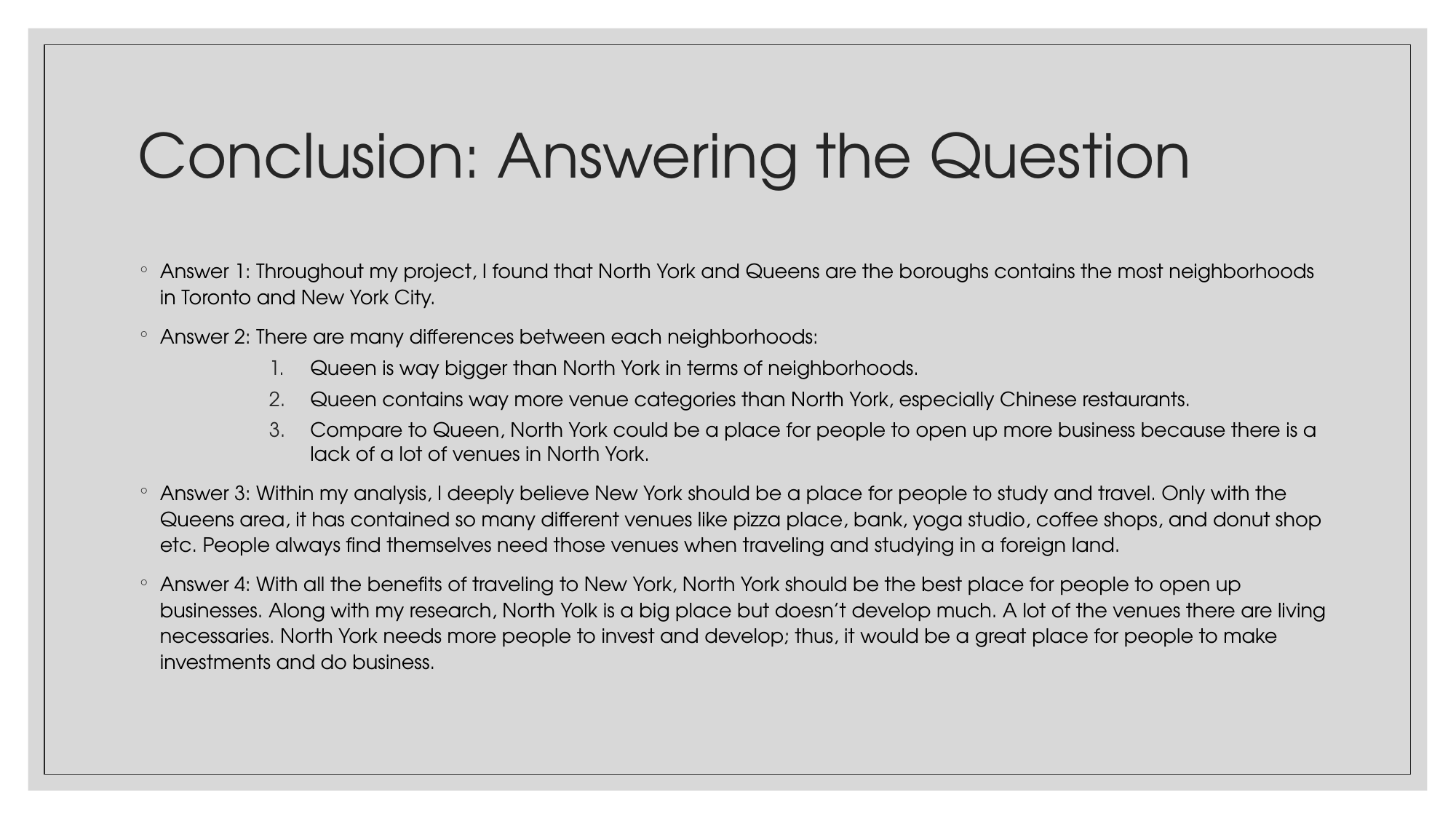

# Conclusion: Answering the Question
Answer 1: Throughout my project, I found that North York and Queens are the boroughs contains the most neighborhoods in Toronto and New York City.
Answer 2: There are many differences between each neighborhoods:
Queen is way bigger than North York in terms of neighborhoods.
Queen contains way more venue categories than North York, especially Chinese restaurants.
Compare to Queen, North York could be a place for people to open up more business because there is a lack of a lot of venues in North York.
Answer 3: Within my analysis, I deeply believe New York should be a place for people to study and travel. Only with the Queens area, it has contained so many different venues like pizza place, bank, yoga studio, coffee shops, and donut shop etc. People always find themselves need those venues when traveling and studying in a foreign land.
Answer 4: With all the benefits of traveling to New York, North York should be the best place for people to open up businesses. Along with my research, North Yolk is a big place but doesn’t develop much. A lot of the venues there are living necessaries. North York needs more people to invest and develop; thus, it would be a great place for people to make investments and do business.